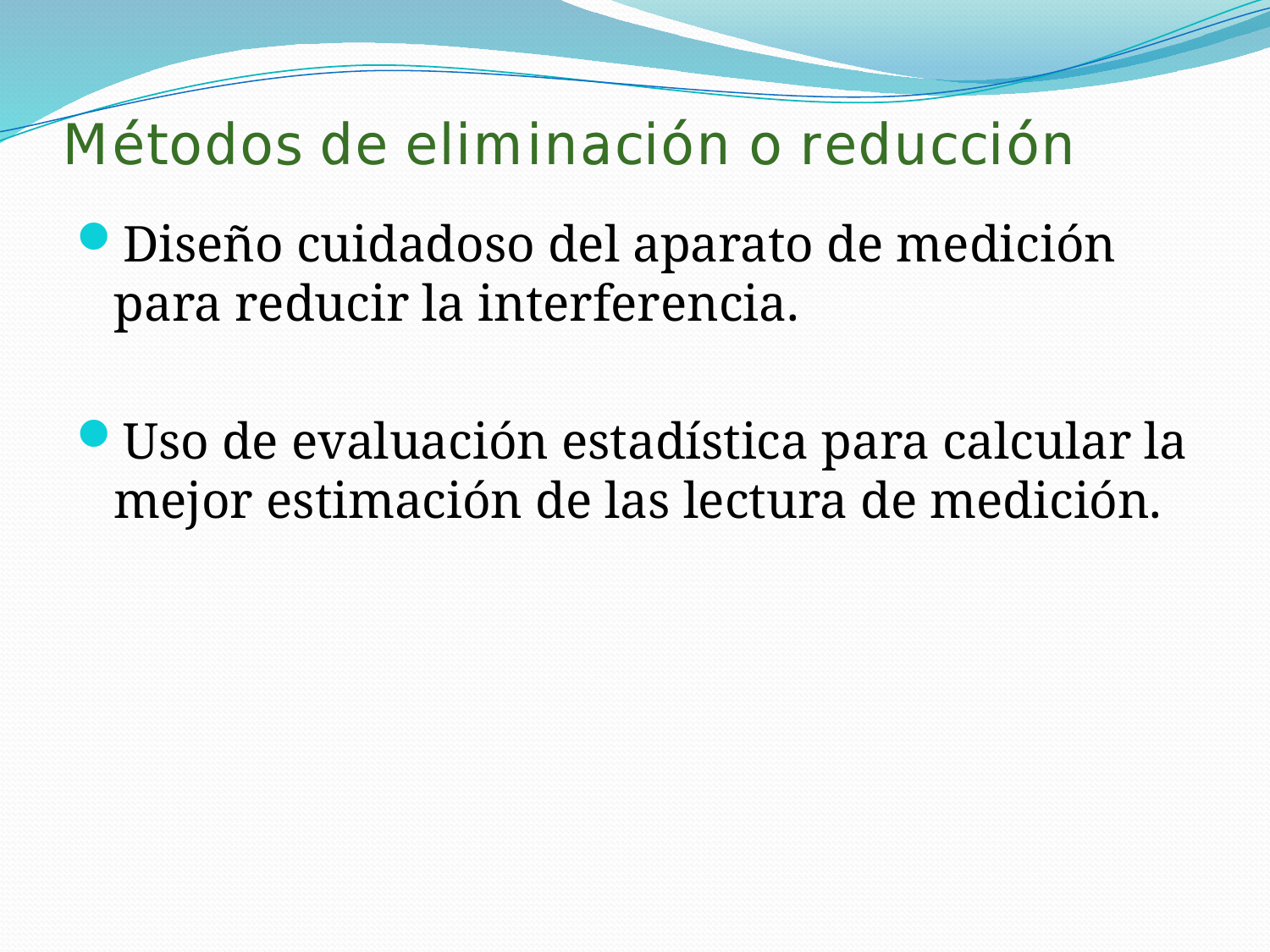

# Métodos de eliminación o reducción
Diseño cuidadoso del aparato de medición para reducir la interferencia.

Uso de evaluación estadística para calcular la mejor estimación de las lectura de medición.